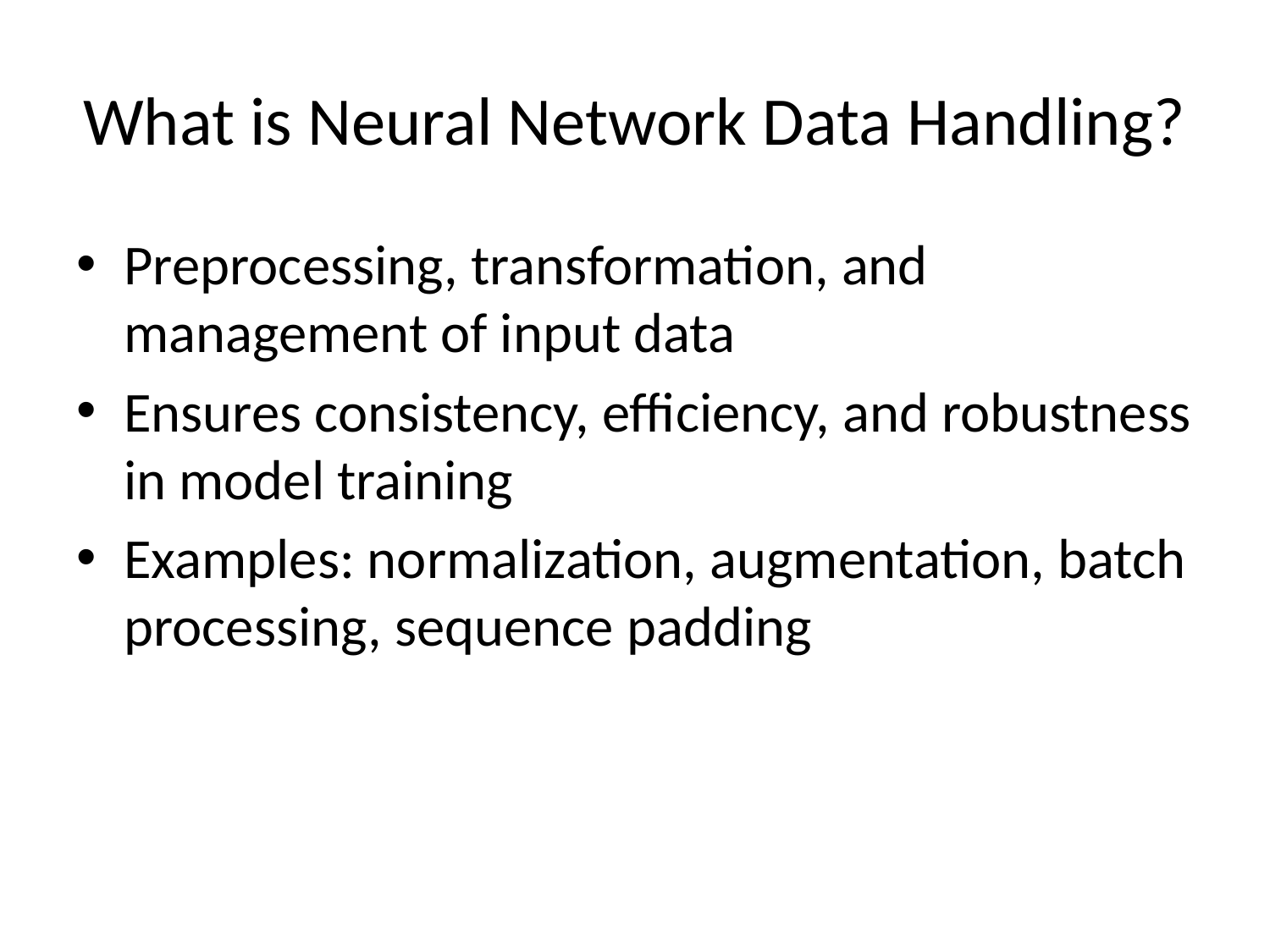

# What is Neural Network Data Handling?
Preprocessing, transformation, and management of input data
Ensures consistency, efficiency, and robustness in model training
Examples: normalization, augmentation, batch processing, sequence padding